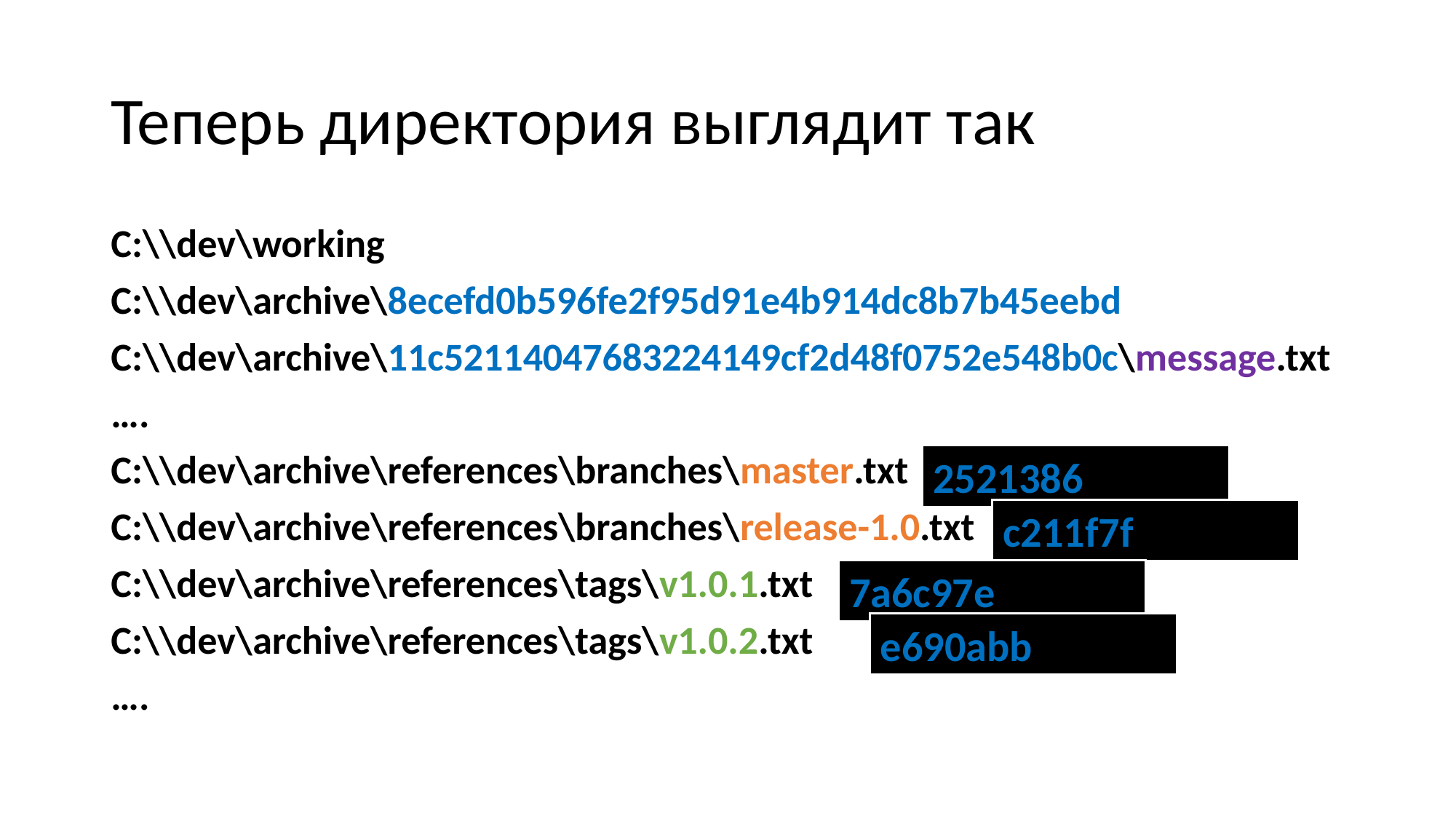

# Теперь директория выглядит так
С:\\dev\working
С:\\dev\archive\8ecefd0b596fe2f95d91e4b914dc8b7b45eebd
С:\\dev\archive\11c52114047683224149cf2d48f0752e548b0c\message.txt
….
С:\\dev\archive\references\branches\master.txt
С:\\dev\archive\references\branches\release-1.0.txt
С:\\dev\archive\references\tags\v1.0.1.txt
С:\\dev\archive\references\tags\v1.0.2.txt
….

2521386
c211f7f
7a6c97e
e690abb